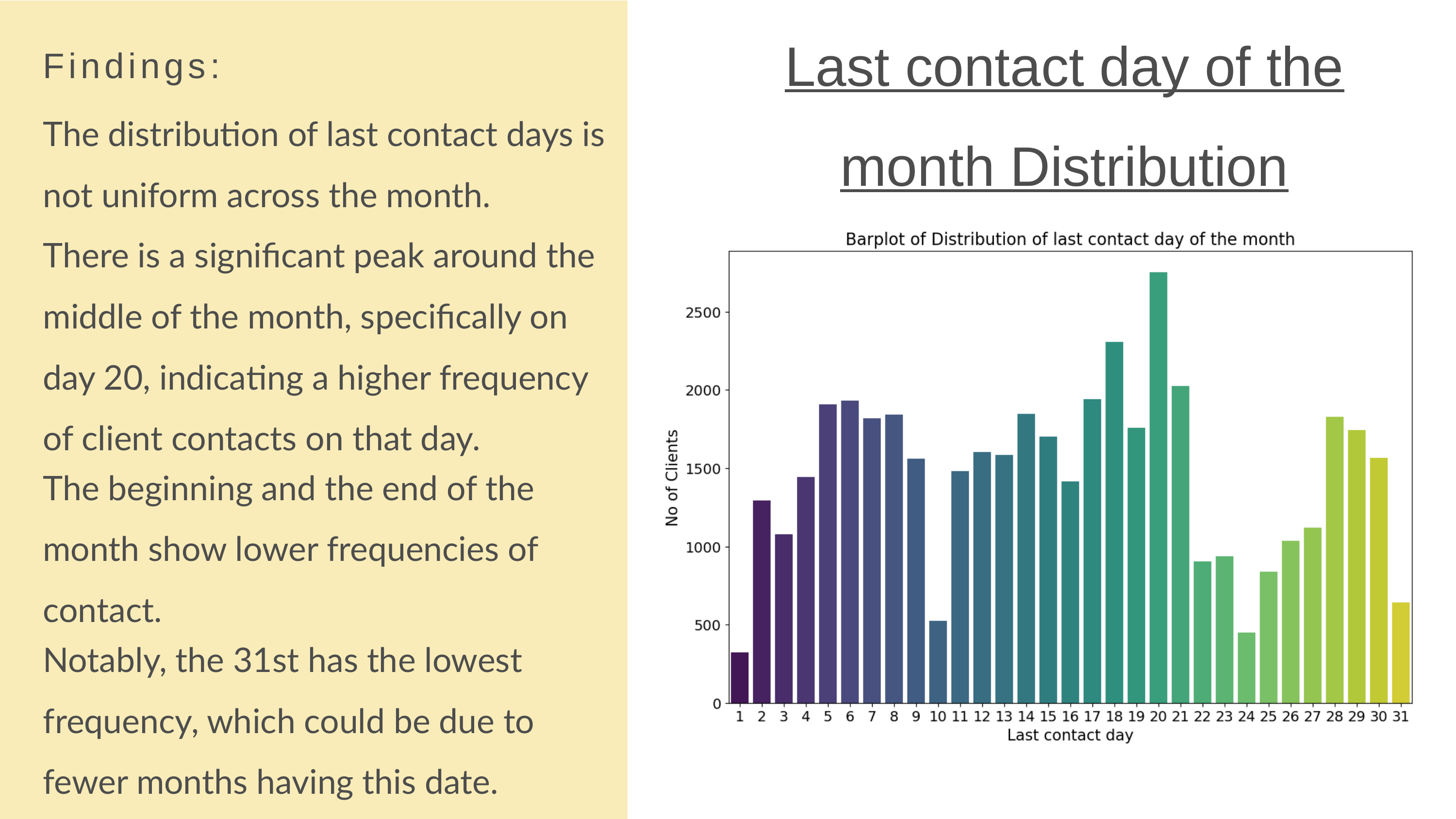

Last contact day of the month Distribution

Findings:
The distribution of last contact days is not uniform across the month.
There is a significant peak around the middle of the month, specifically on day 20, indicating a higher frequency of client contacts on that day.

The beginning and the end of the month show lower frequencies of contact.
Notably, the 31st has the lowest frequency, which could be due to fewer months having this date.